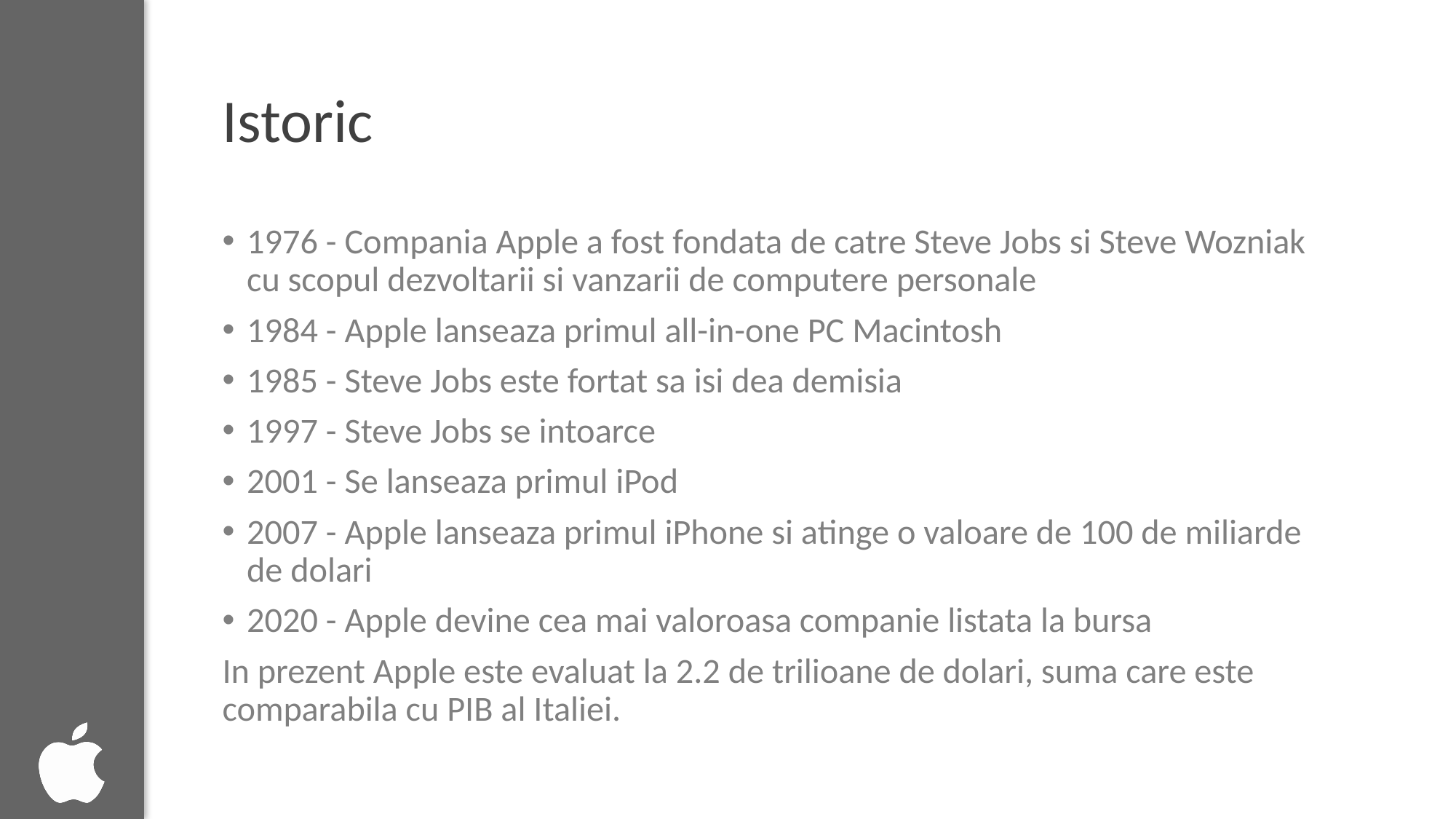

# Istoric
1976 - Compania Apple a fost fondata de catre Steve Jobs si Steve Wozniak cu scopul dezvoltarii si vanzarii de computere personale
1984 - Apple lanseaza primul all-in-one PC Macintosh
1985 - Steve Jobs este fortat sa isi dea demisia
1997 - Steve Jobs se intoarce
2001 - Se lanseaza primul iPod
2007 - Apple lanseaza primul iPhone si atinge o valoare de 100 de miliarde de dolari
2020 - Apple devine cea mai valoroasa companie listata la bursa
In prezent Apple este evaluat la 2.2 de trilioane de dolari, suma care este comparabila cu PIB al Italiei.